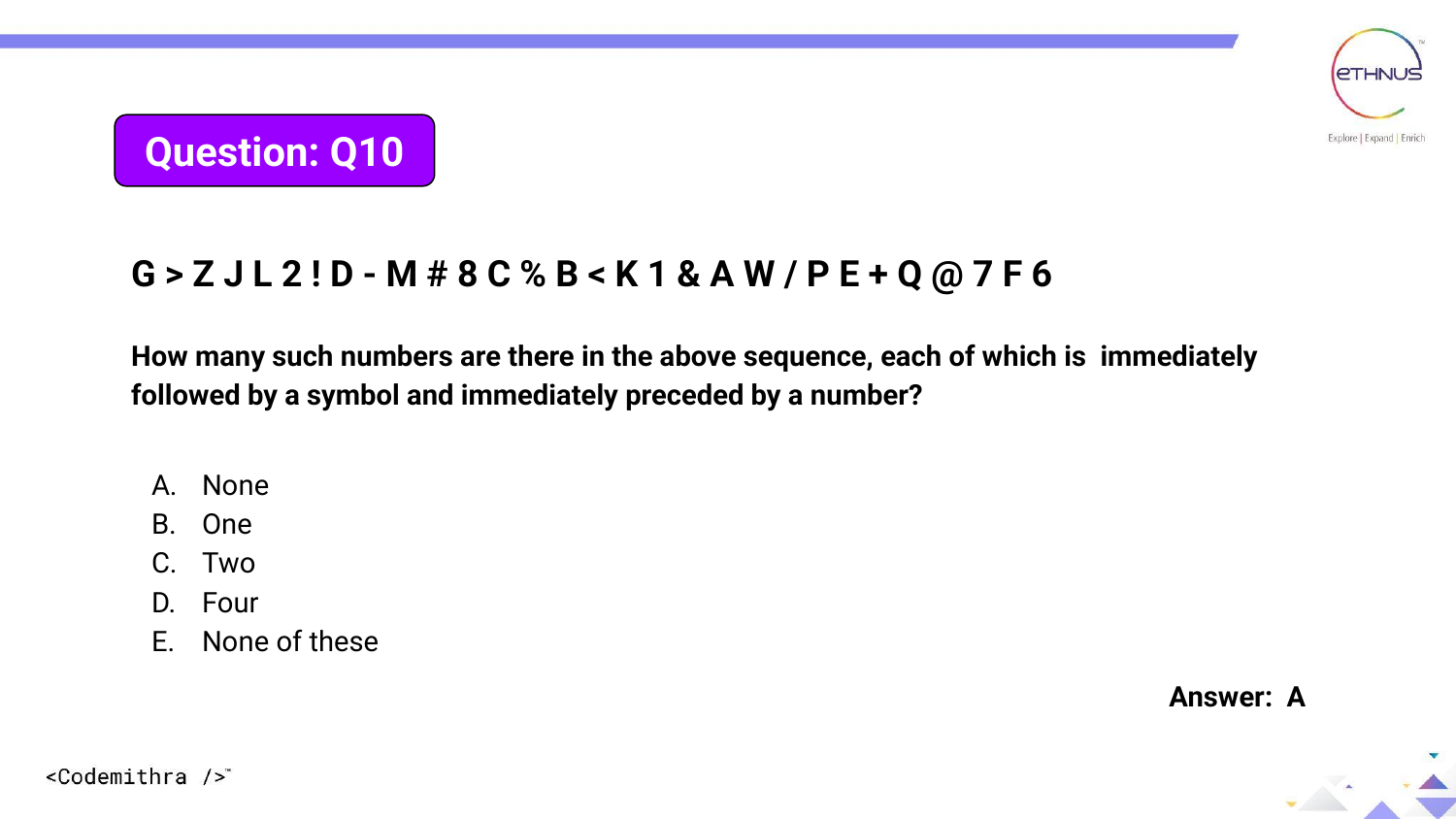

Question: 10
Question: Q10
G > Z J L 2 ! D - M # 8 C % B < K 1 & A W / P E + Q @ 7 F 6

How many such numbers are there in the above sequence, each of which is  immediately followed by a symbol and immediately preceded by a number?

None
One
Two
Four
None of these
Answer:  A